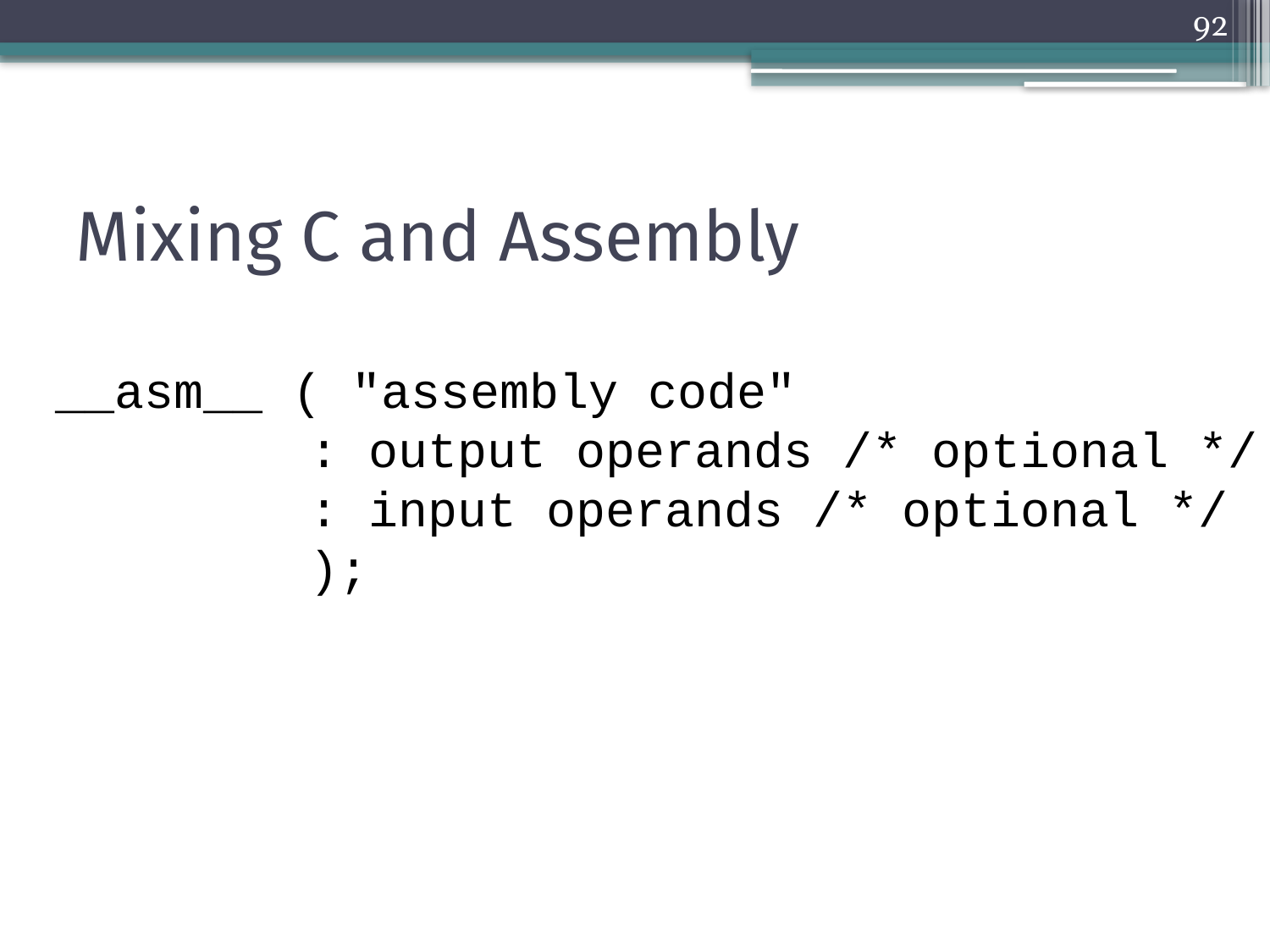

92
# Mixing C and Assembly
__asm__ ( "assembly code"
		: output operands /* optional */
		: input operands /* optional */
		);